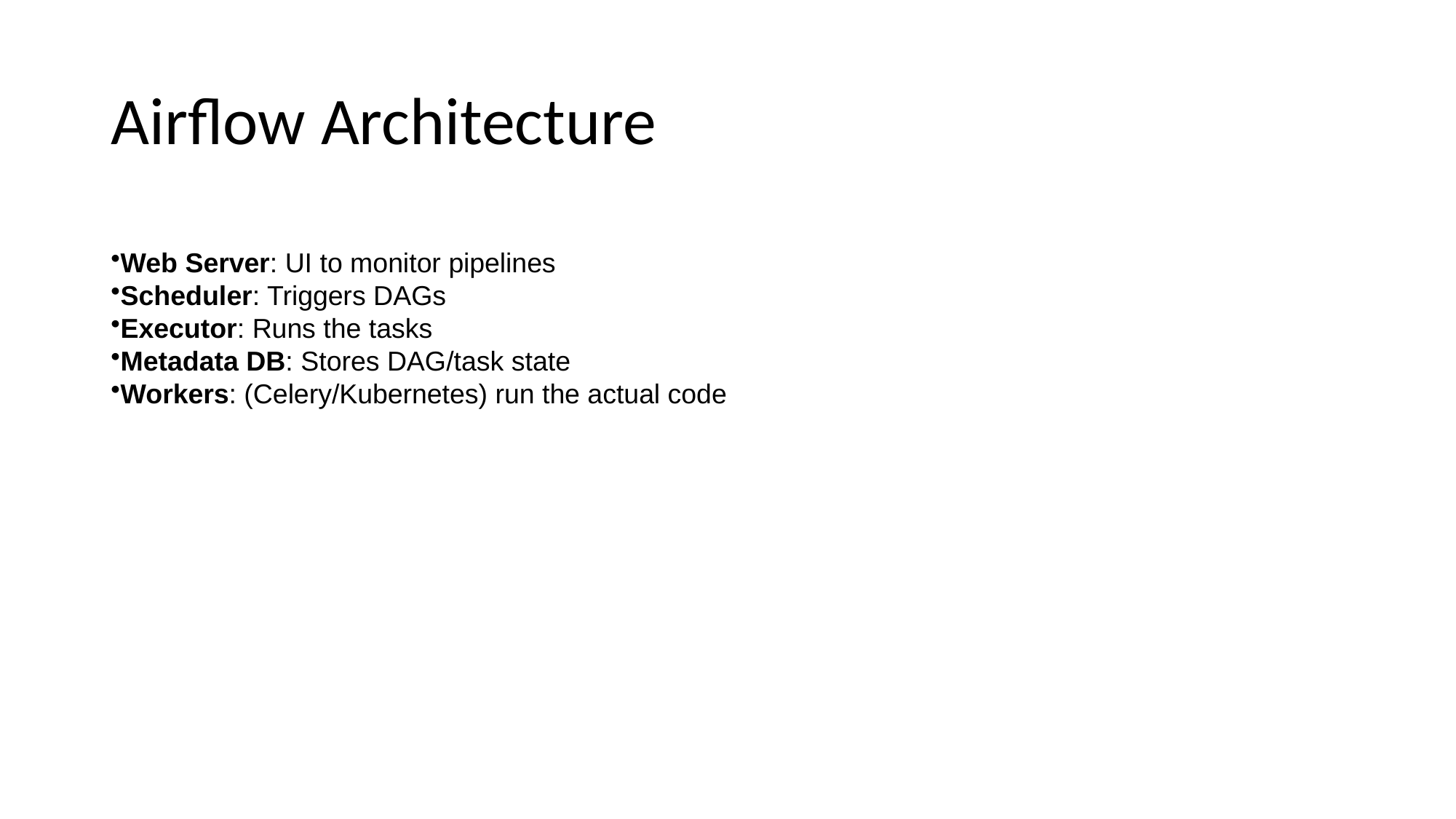

# Airflow Architecture
Web Server: UI to monitor pipelines
Scheduler: Triggers DAGs
Executor: Runs the tasks
Metadata DB: Stores DAG/task state
Workers: (Celery/Kubernetes) run the actual code